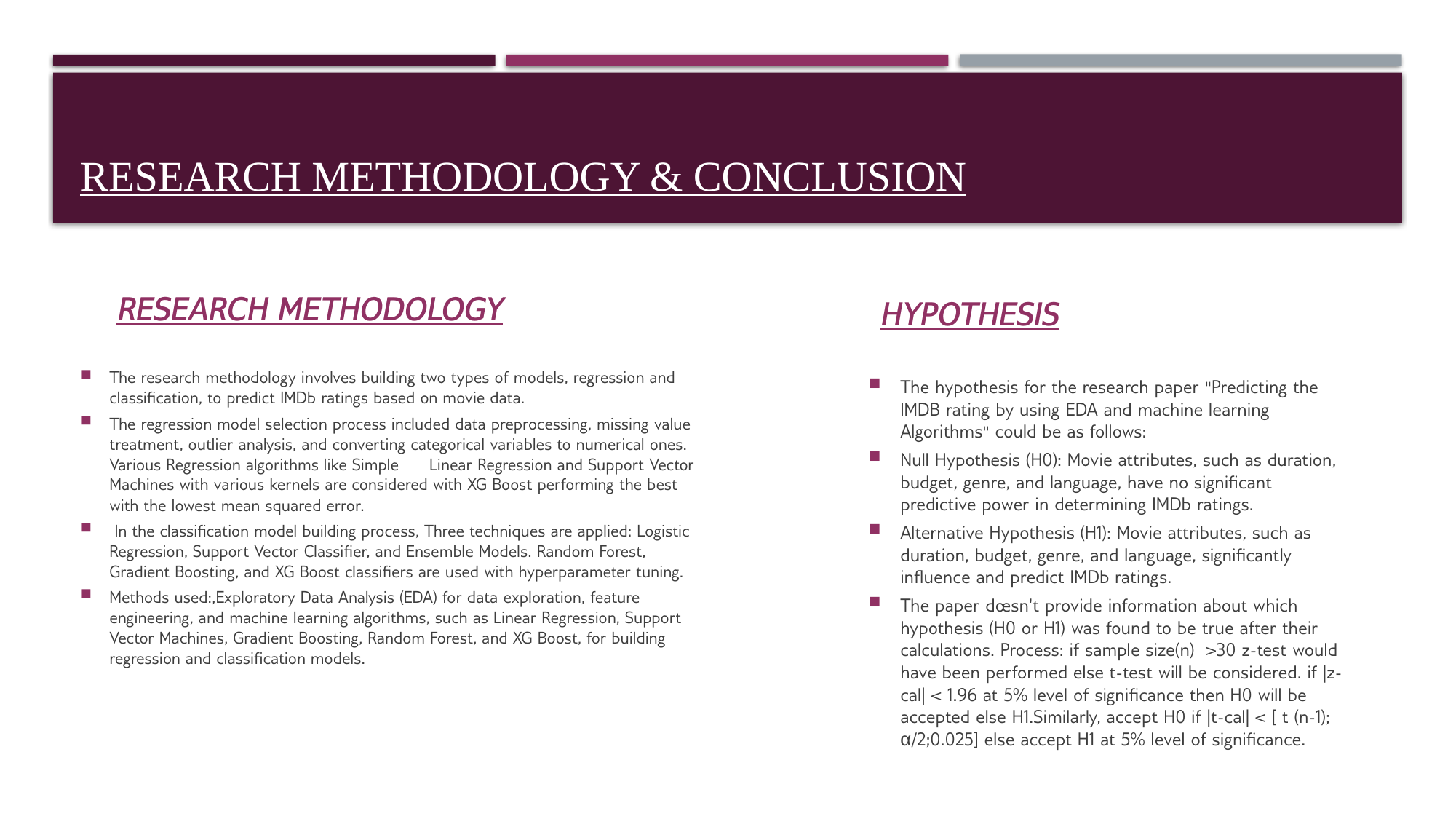

# Research Methodology & Conclusion
RESEARCH METHODOLOGY
HYPOTHESIS

The research methodology involves building two types of models, regression and classification, to predict IMDb ratings based on movie data.
The regression model selection process included data preprocessing, missing value treatment, outlier analysis, and converting categorical variables to numerical ones. Various Regression algorithms like Simple      Linear Regression and Support Vector Machines with various kernels are considered with XG Boost performing the best with the lowest mean squared error.
 In the classification model building process, Three techniques are applied: Logistic Regression, Support Vector Classifier, and Ensemble Models. Random Forest, Gradient Boosting, and XG Boost classifiers are used with hyperparameter tuning.
Methods used:,Exploratory Data Analysis (EDA) for data exploration, feature engineering, and machine learning algorithms, such as Linear Regression, Support Vector Machines, Gradient Boosting, Random Forest, and XG Boost, for building regression and classification models.
The hypothesis for the research paper "Predicting the IMDB rating by using EDA and machine learning Algorithms" could be as follows:
Null Hypothesis (H0): Movie attributes, such as duration, budget, genre, and language, have no significant predictive power in determining IMDb ratings.
Alternative Hypothesis (H1): Movie attributes, such as duration, budget, genre, and language, significantly influence and predict IMDb ratings.
The paper doesn't provide information about which hypothesis (H0 or H1) was found to be true after their calculations. Process: if sample size(n)  >30 z-test would have been performed else t-test will be considered. if |z-cal| < 1.96 at 5% level of significance then H0 will be accepted else H1.Similarly, accept H0 if |t-cal| < [ t (n-1); α/2;0.025] else accept H1 at 5% level of significance.